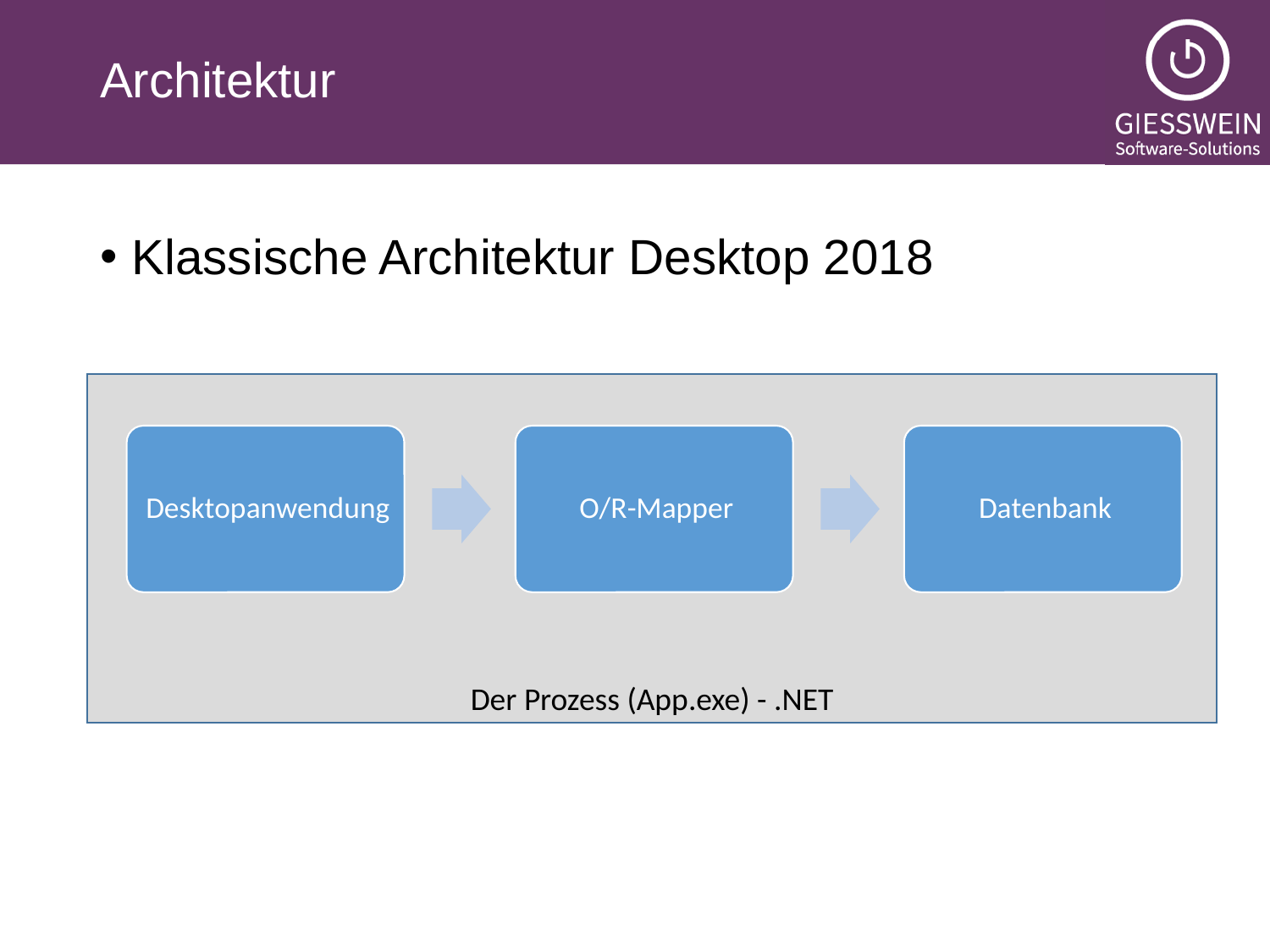

# Architektur
Klassische Architektur Desktop 2018
Der Prozess (App.exe) - .NET
Desktopanwendung

O/R-Mapper

Datenbank